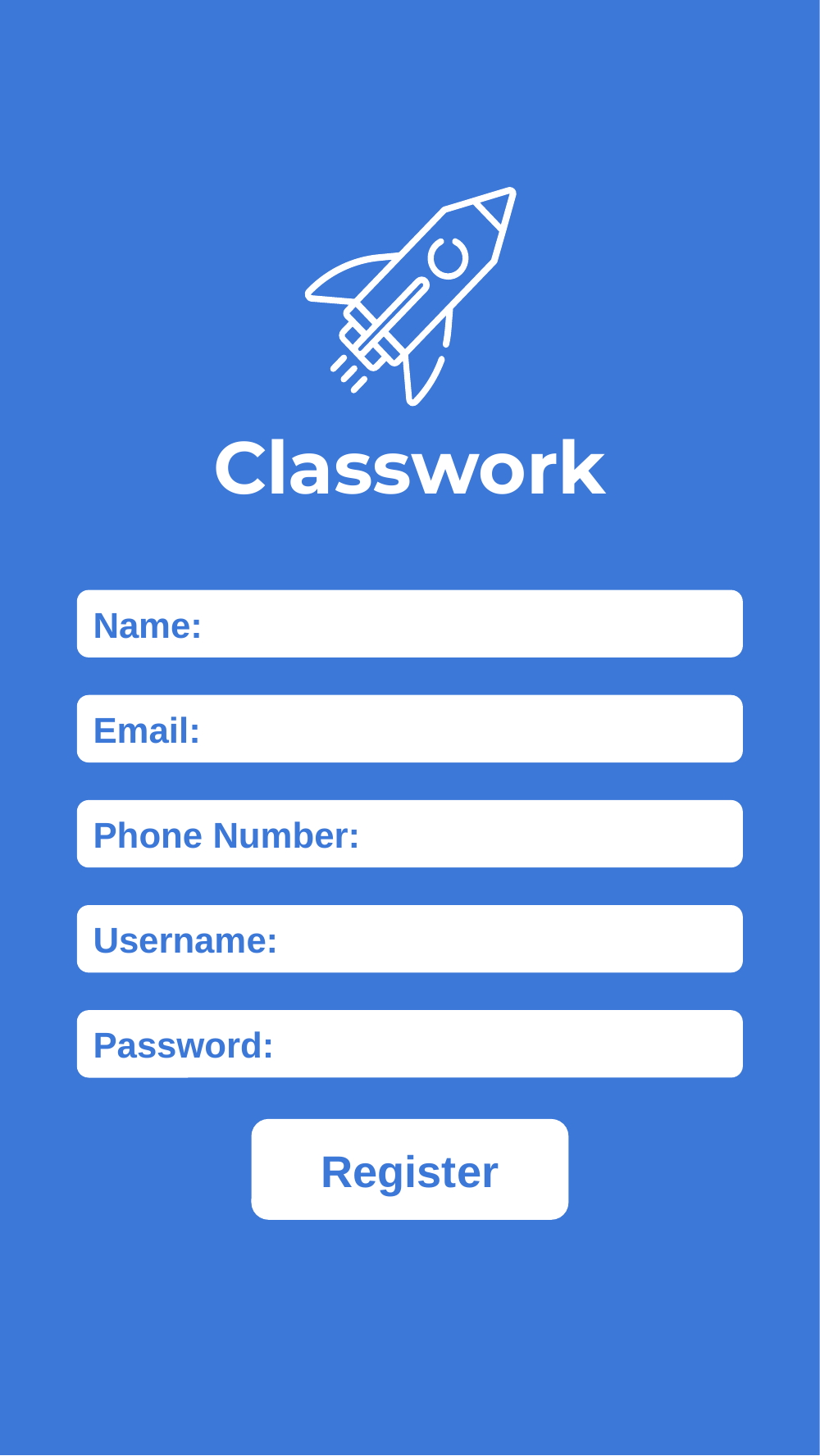

Classwork asks user for their phone number in order to have a three-step verification system in place. If the user wishes to change account password, username, etc. We will ask them to confirm their email, username, and phone number.

# Classwork

Name:
Email:
Phone Number:
Username:
Password:
Register